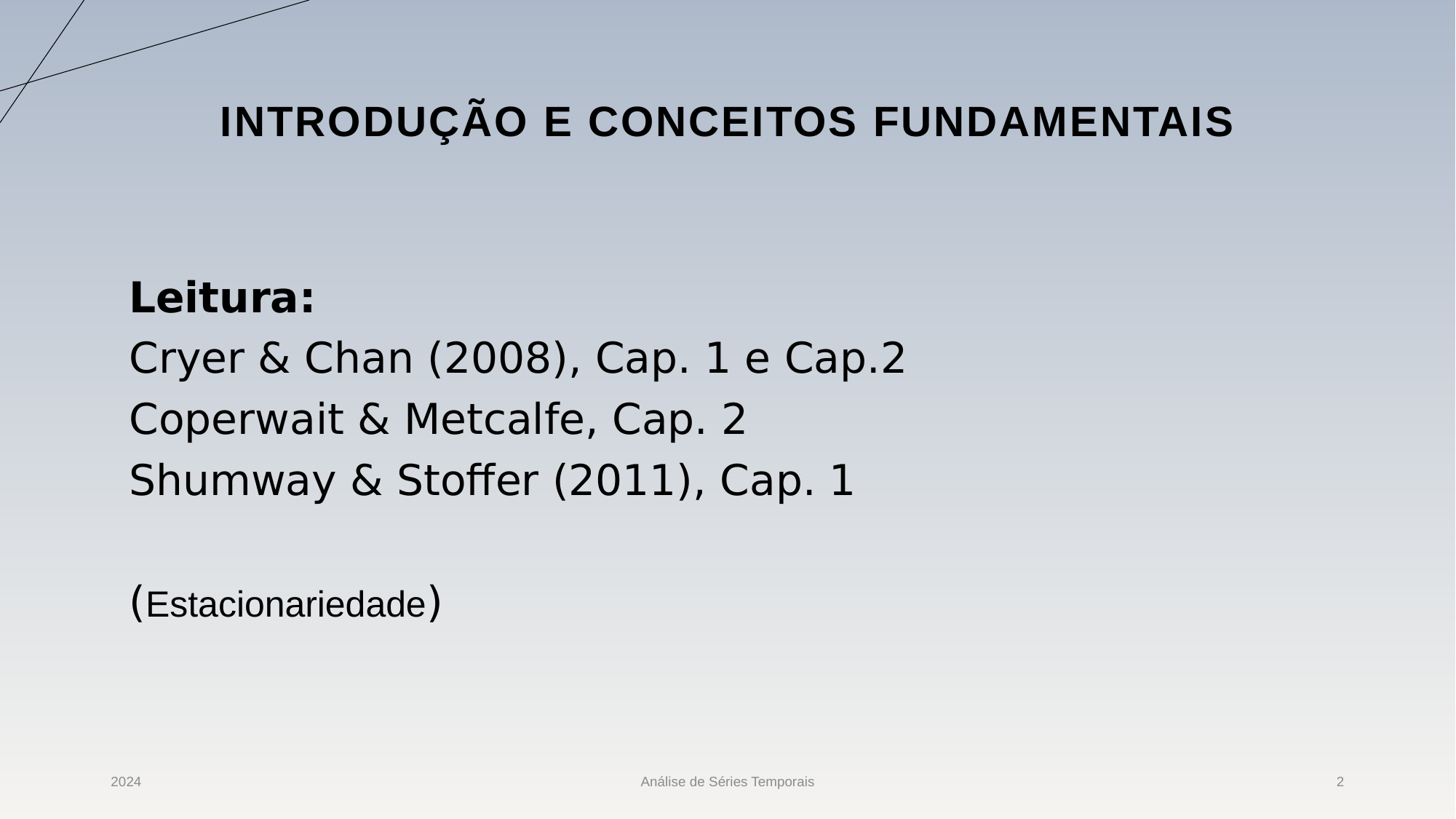

# Introdução e conceitos fundamentais

Leitura:
Cryer & Chan (2008), Cap. 1 e Cap.2
Coperwait & Metcalfe, Cap. 2
Shumway & Stoffer (2011), Cap. 1

(Estacionariedade)

2024
Análise de Séries Temporais
2